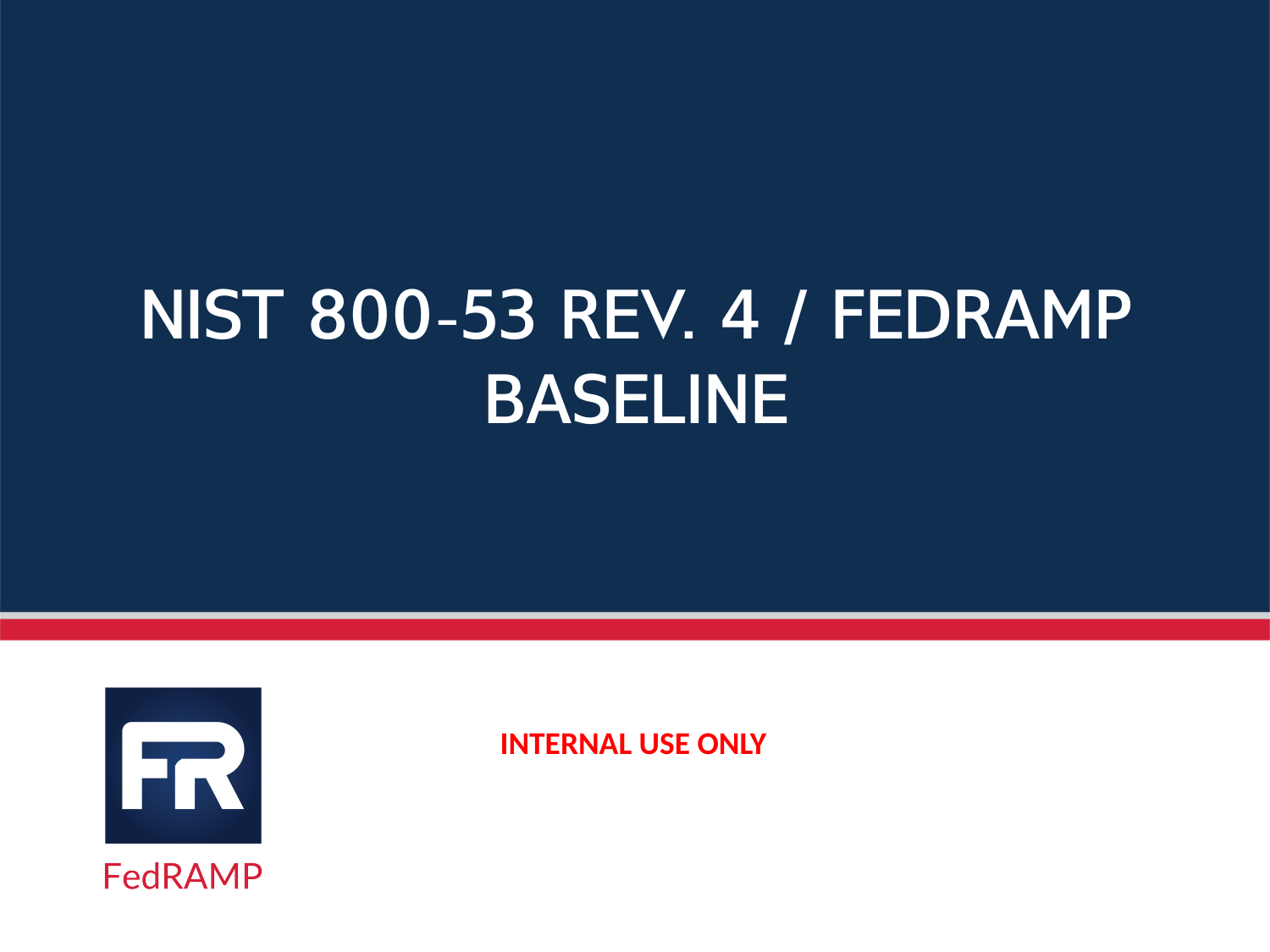

# Nist 800-53 REV. 4 / FEDRAMP BASELINE
INTERNAL USE ONLY